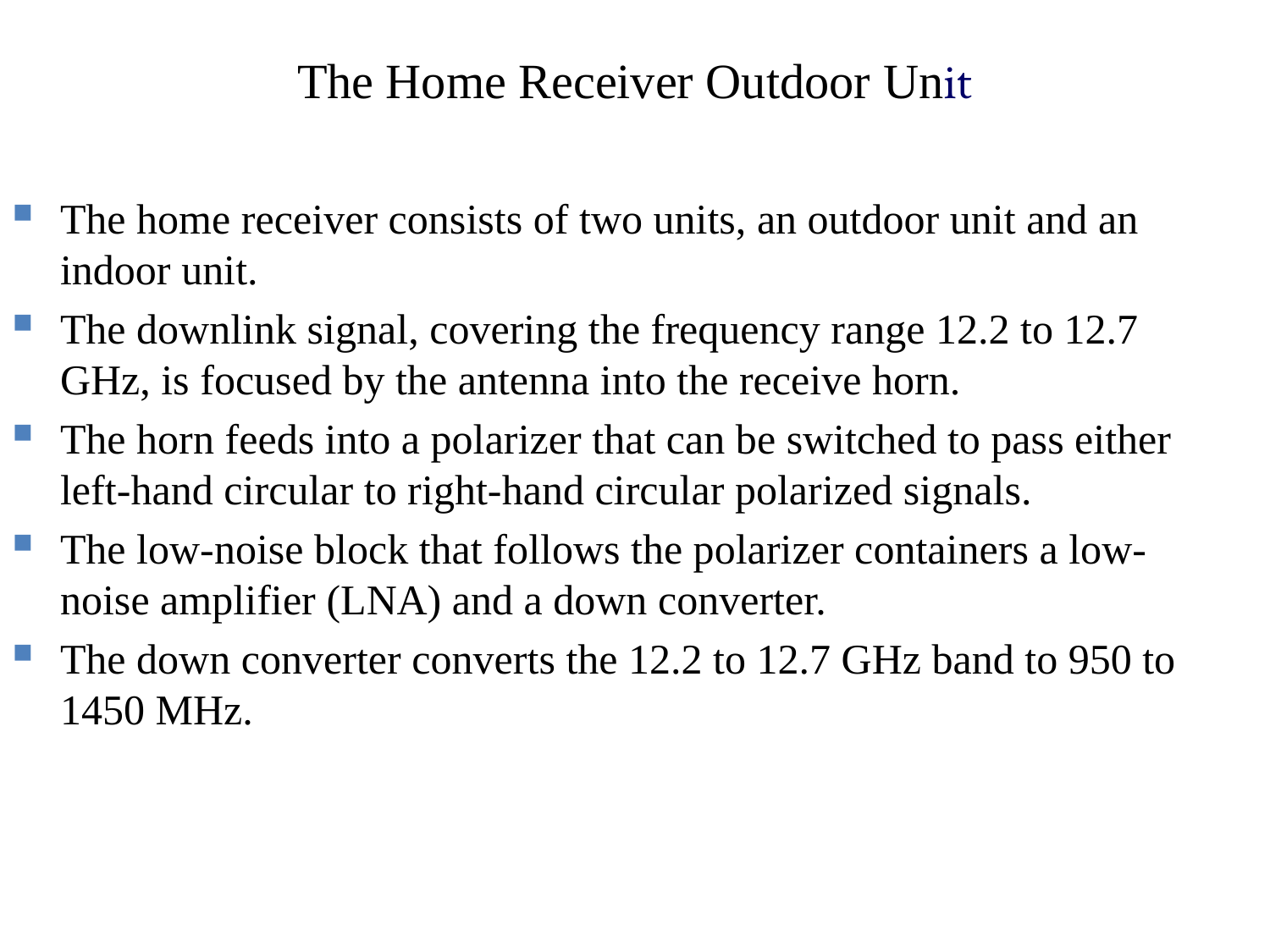

# The Home Receiver Outdoor Unit
The home receiver consists of two units, an outdoor unit and an indoor unit.
The downlink signal, covering the frequency range 12.2 to 12.7 GHz, is focused by the antenna into the receive horn.
The horn feeds into a polarizer that can be switched to pass either left-hand circular to right-hand circular polarized signals.
The low-noise block that follows the polarizer containers a low-noise amplifier (LNA) and a down converter.
The down converter converts the 12.2 to 12.7 GHz band to 950 to 1450 MHz.